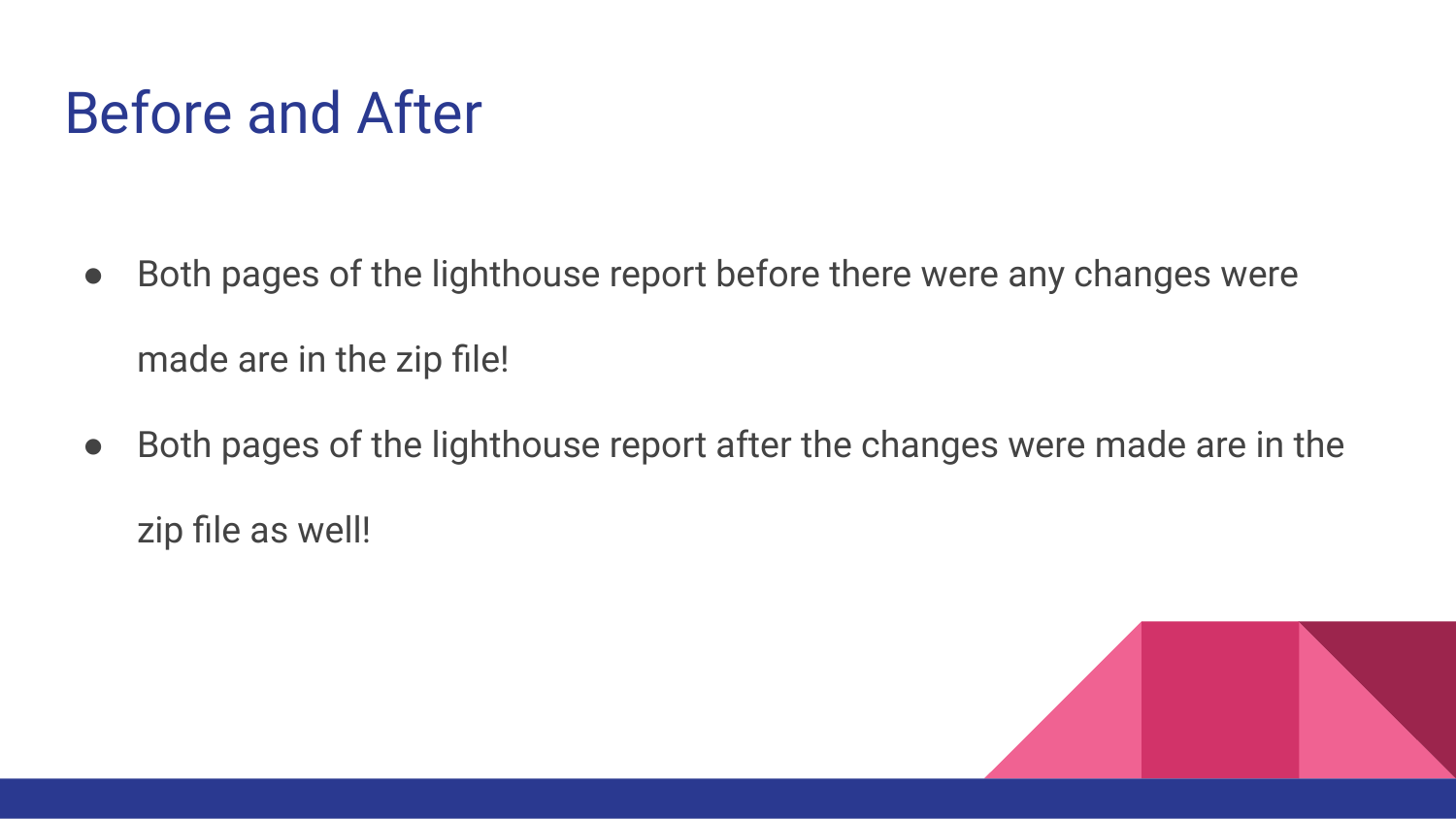

# Before and After
Both pages of the lighthouse report before there were any changes were made are in the zip file!
Both pages of the lighthouse report after the changes were made are in the zip file as well!